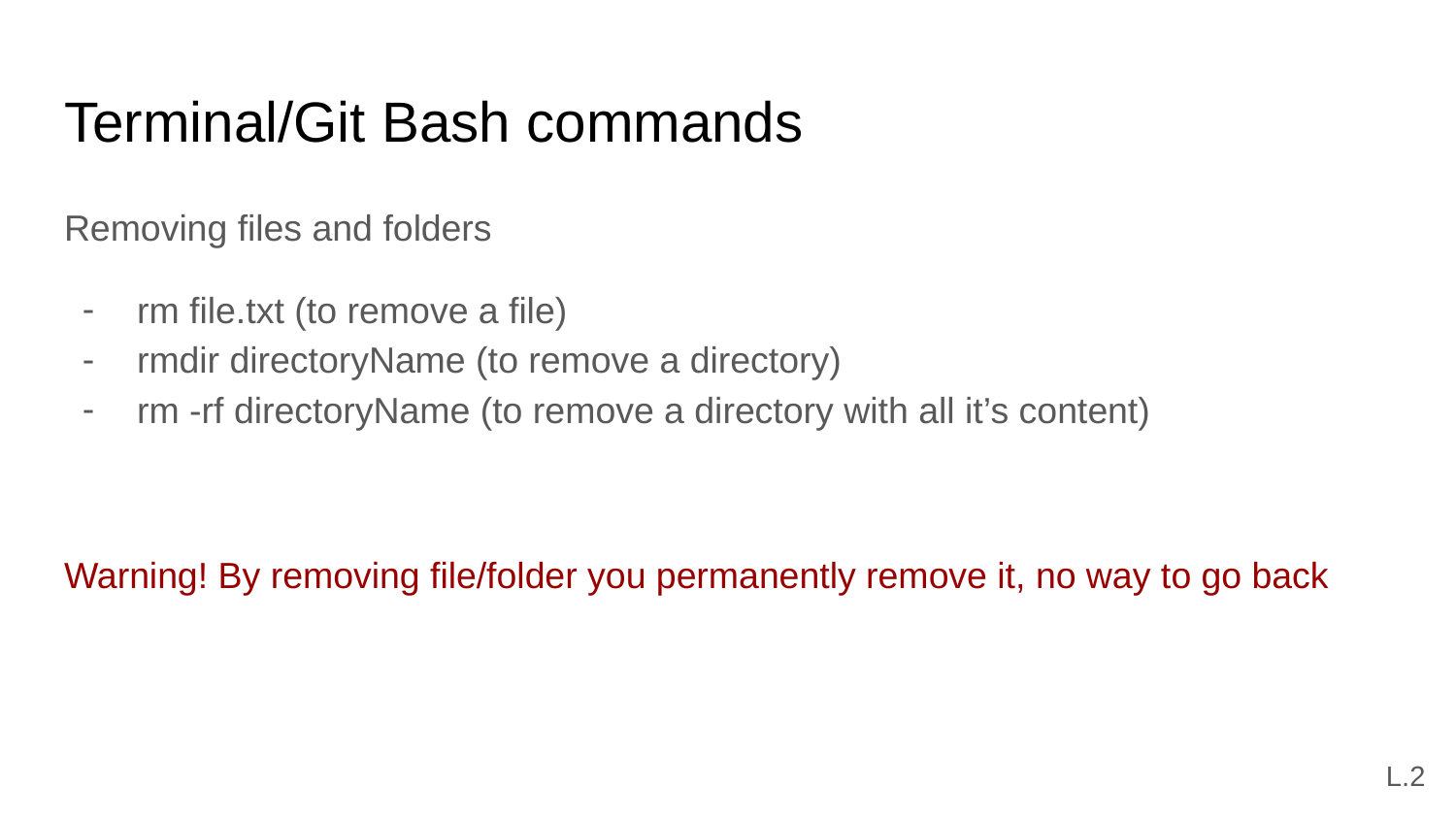

# Terminal/Git Bash commands
Removing files and folders
rm file.txt (to remove a file)
rmdir directoryName (to remove a directory)
rm -rf directoryName (to remove a directory with all it’s content)

Warning! By removing file/folder you permanently remove it, no way to go back

L.2